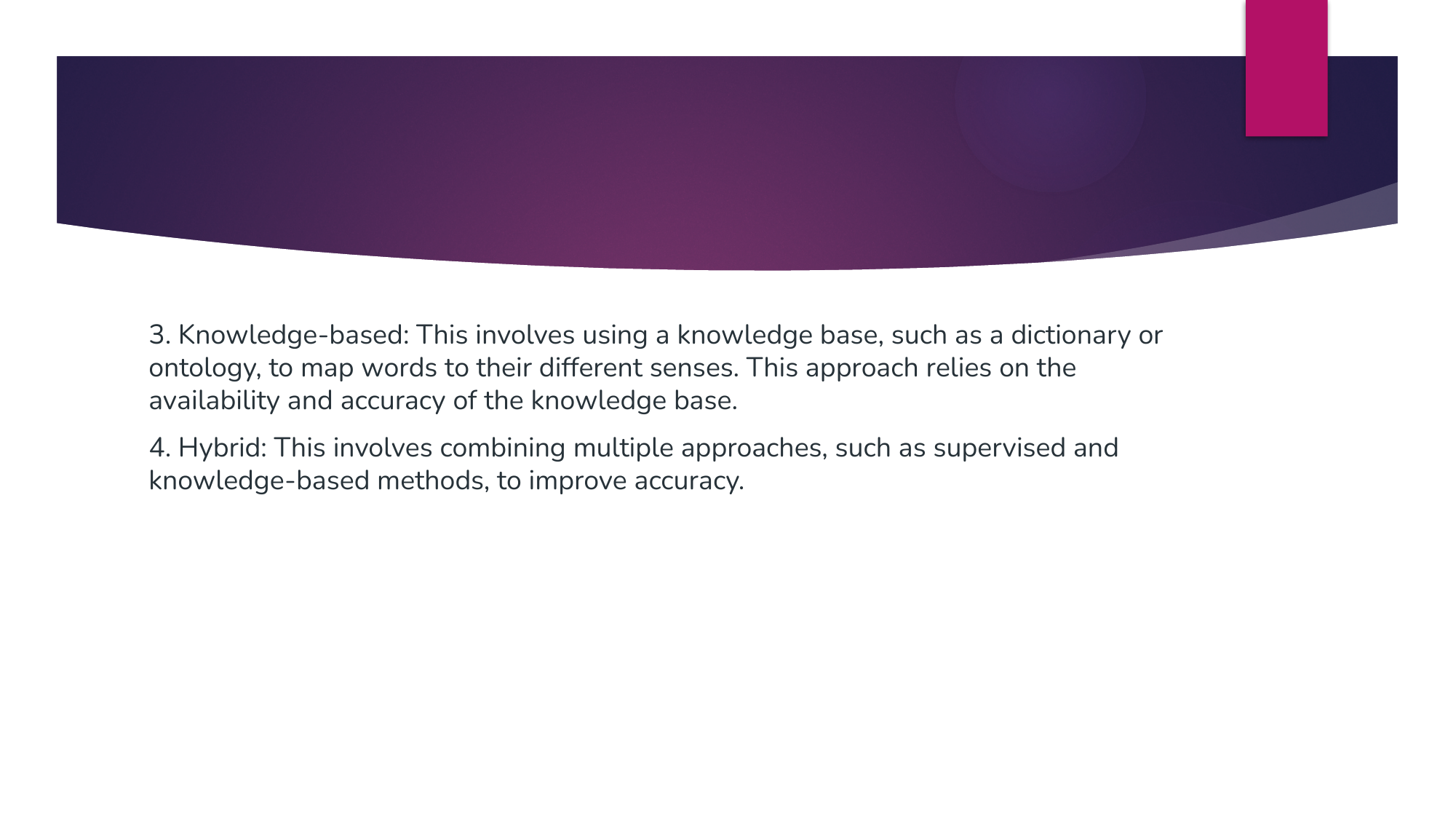

#
3. Knowledge-based: This involves using a knowledge base, such as a dictionary or ontology, to map words to their different senses. This approach relies on the availability and accuracy of the knowledge base.
4. Hybrid: This involves combining multiple approaches, such as supervised and knowledge-based methods, to improve accuracy.